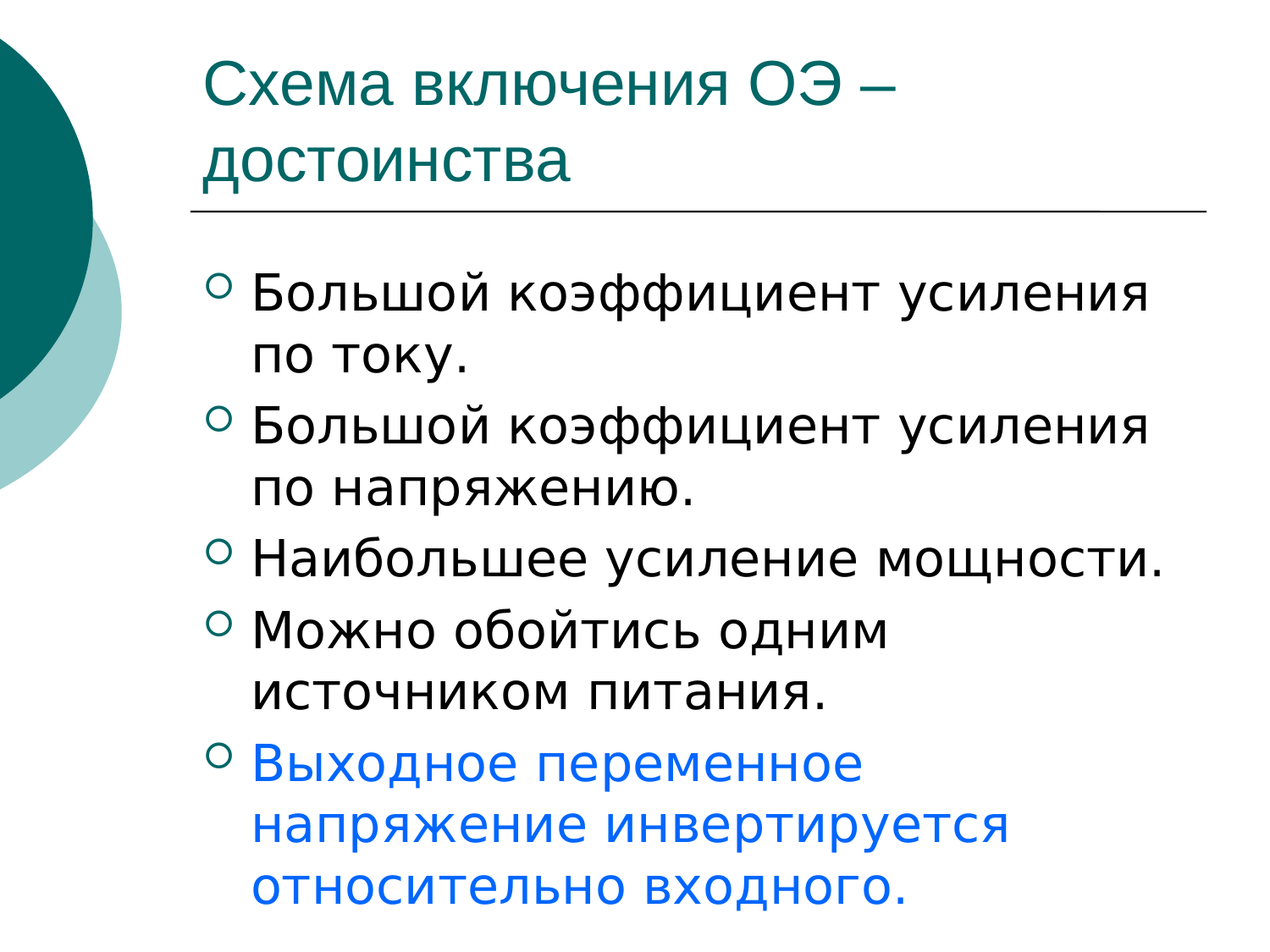

# Схема включения ОЭ – достоинства
Большой коэффициент усиления по току.
Большой коэффициент усиления по напряжению.
Наибольшее усиление мощности.
Можно обойтись одним источником питания.
Выходное переменное напряжение инвертируется относительно входного.